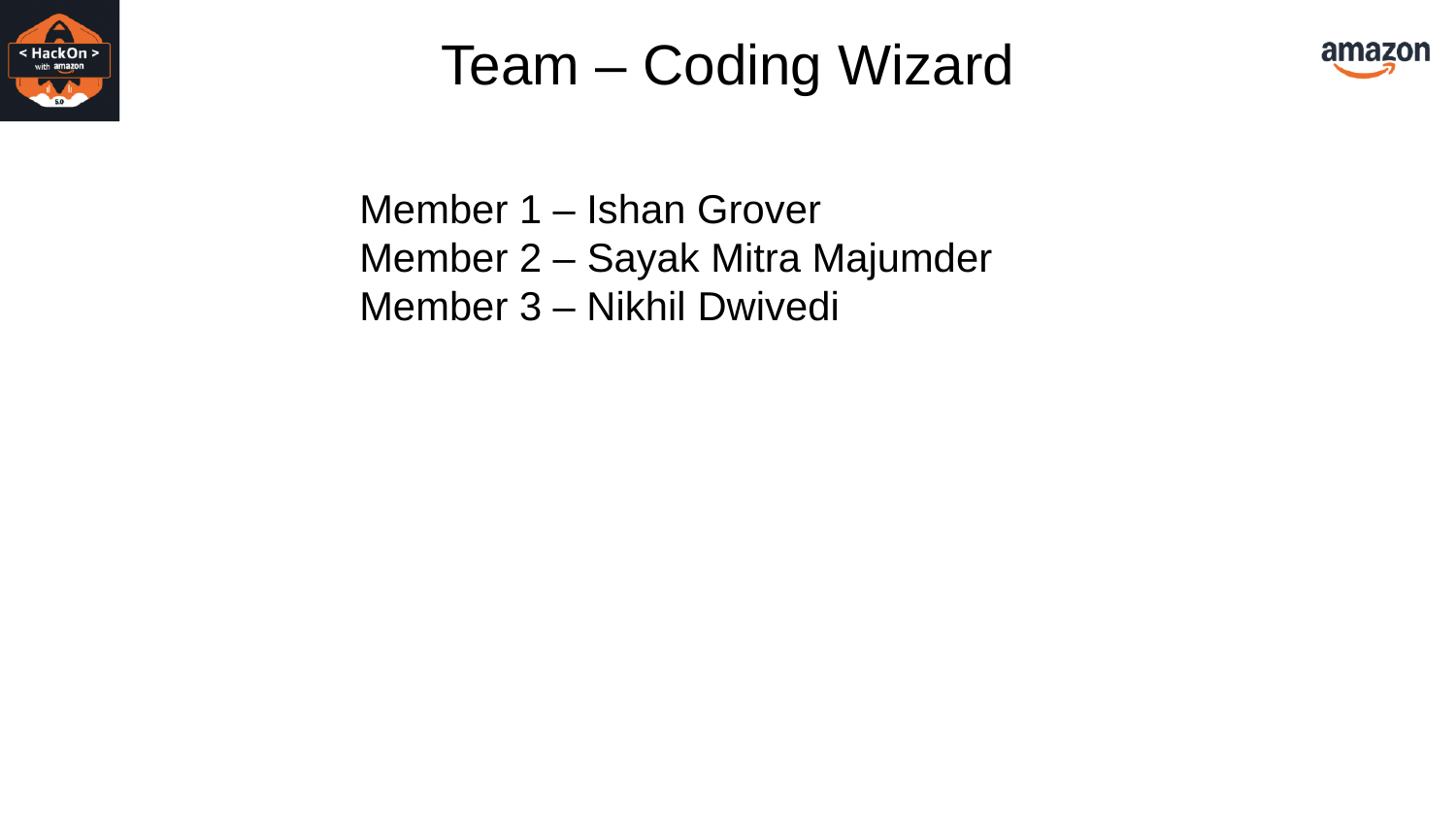

Team – Coding Wizard
Member 1 – Ishan Grover
Member 2 – Sayak Mitra Majumder
Member 3 – Nikhil Dwivedi